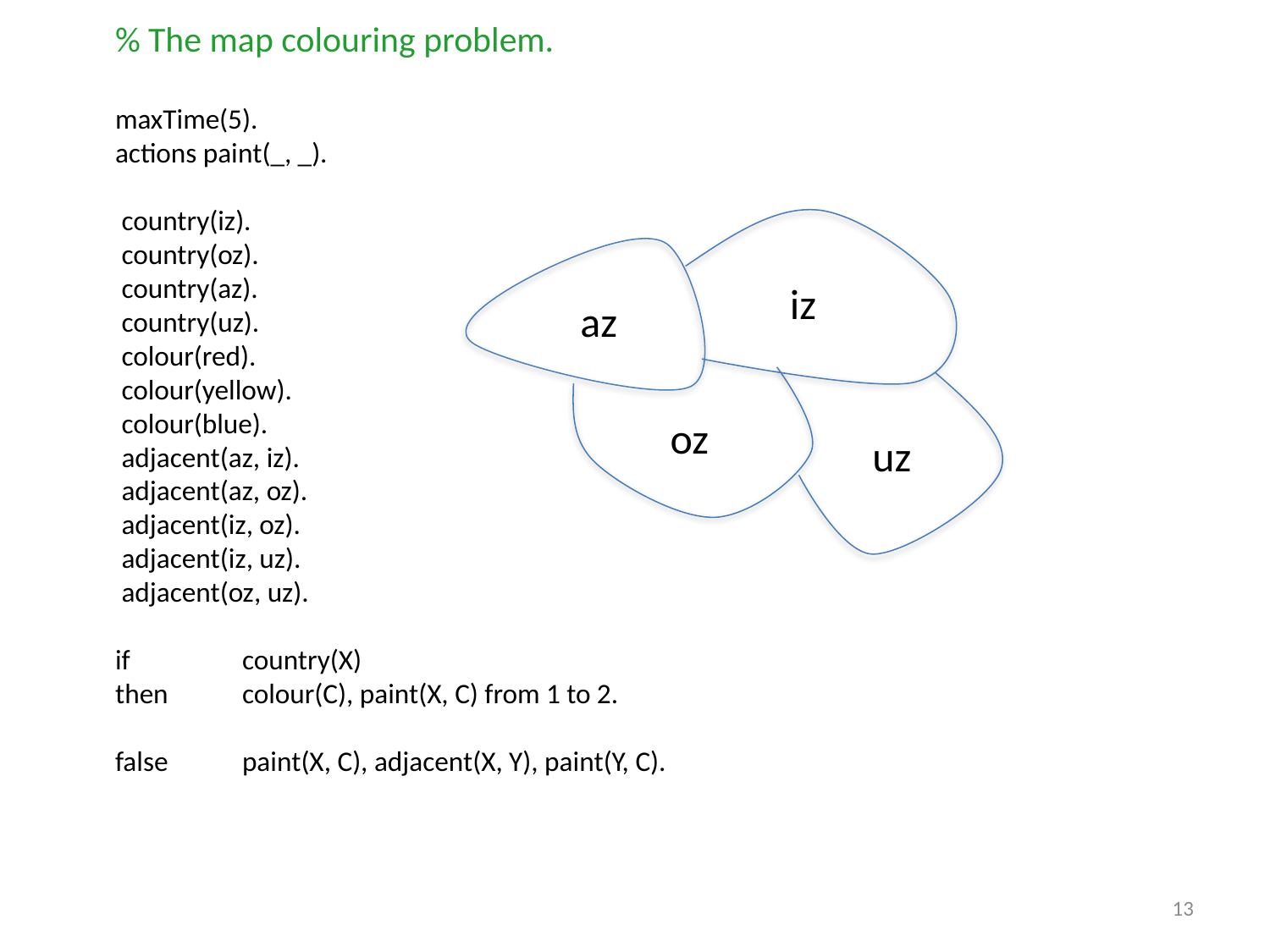

% The map colouring problem.

maxTime(5).
actions paint(_, _).

 country(iz).
 country(oz).
 country(az).
 country(uz).
 colour(red).
 colour(yellow).
 colour(blue).
 adjacent(az, iz).
 adjacent(az, oz).
 adjacent(iz, oz).
 adjacent(iz, uz).
 adjacent(oz, uz).

if 	country(X)
then 	colour(C), paint(X, C) from 1 to 2.

false   	paint(X, C), adjacent(X, Y), paint(Y, C).

iz
az

oz
uz
13